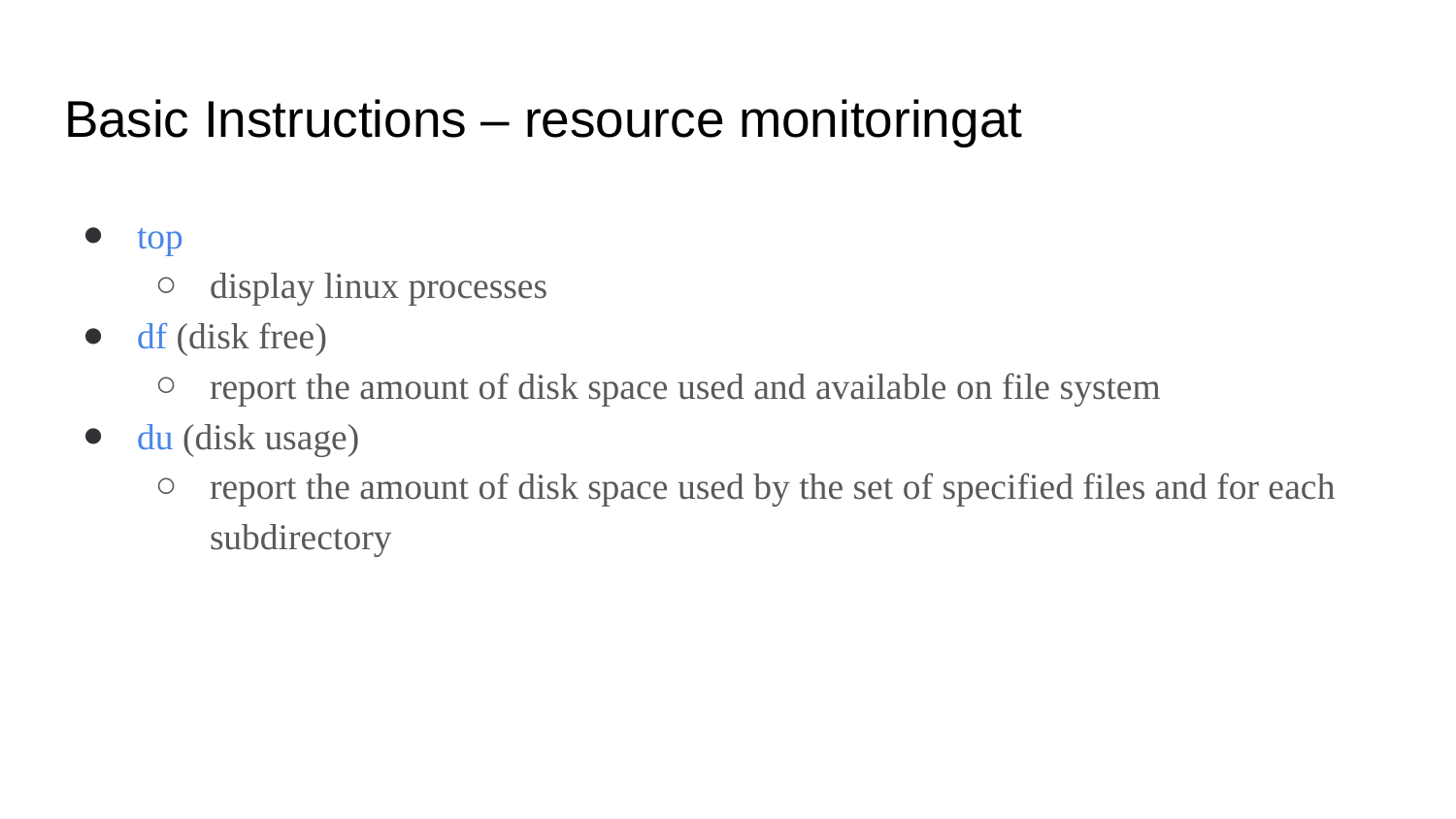

# Basic Instructions – resource monitoringat
top
display linux processes
df (disk free)
report the amount of disk space used and available on file system
du (disk usage)
report the amount of disk space used by the set of specified files and for each subdirectory